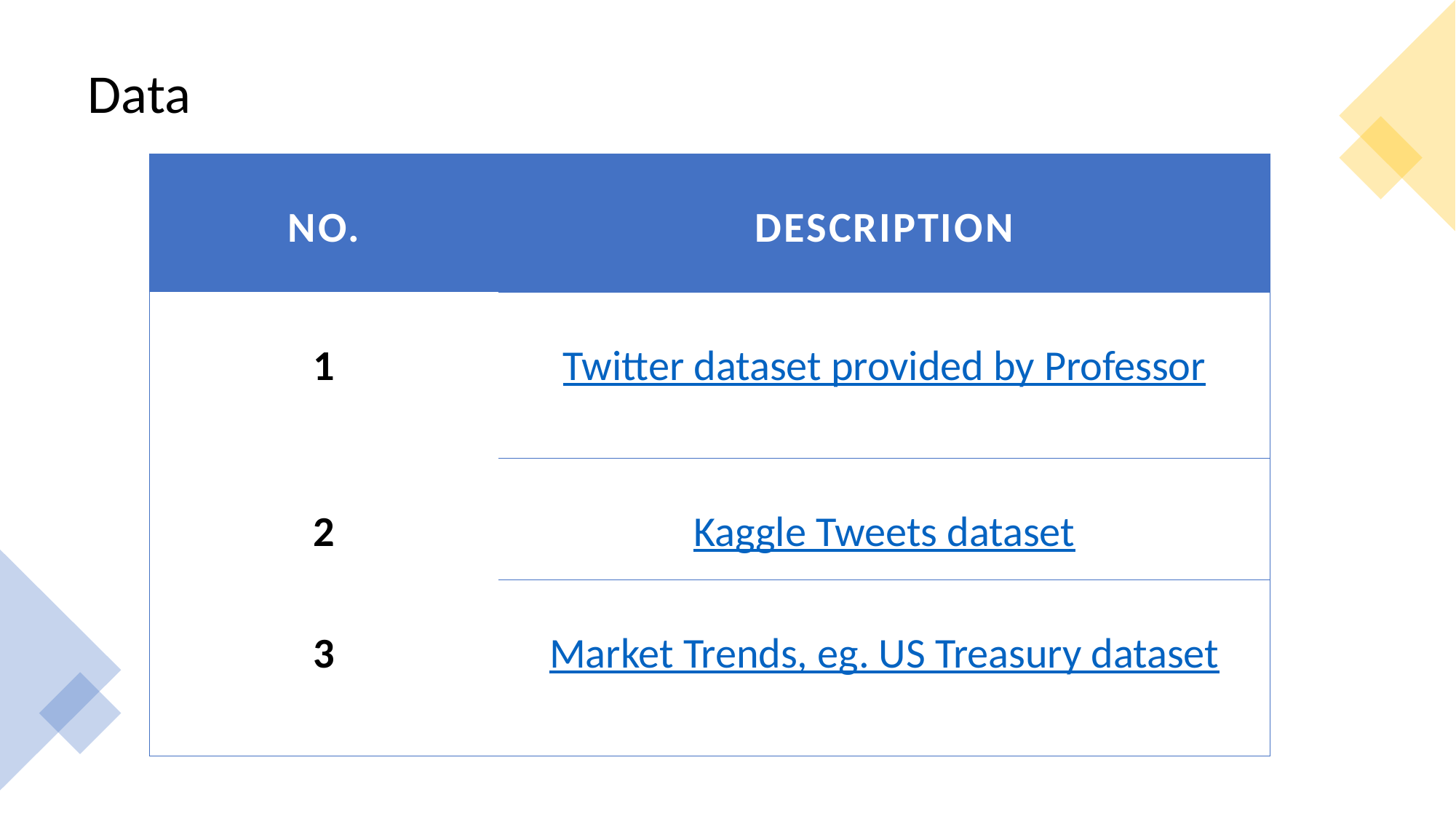

# Data
| No. | Description |
| --- | --- |
| 1 | Twitter dataset provided by Professor |
| 2 | Kaggle Tweets dataset |
| 3 | Market Trends, eg. US Treasury dataset |